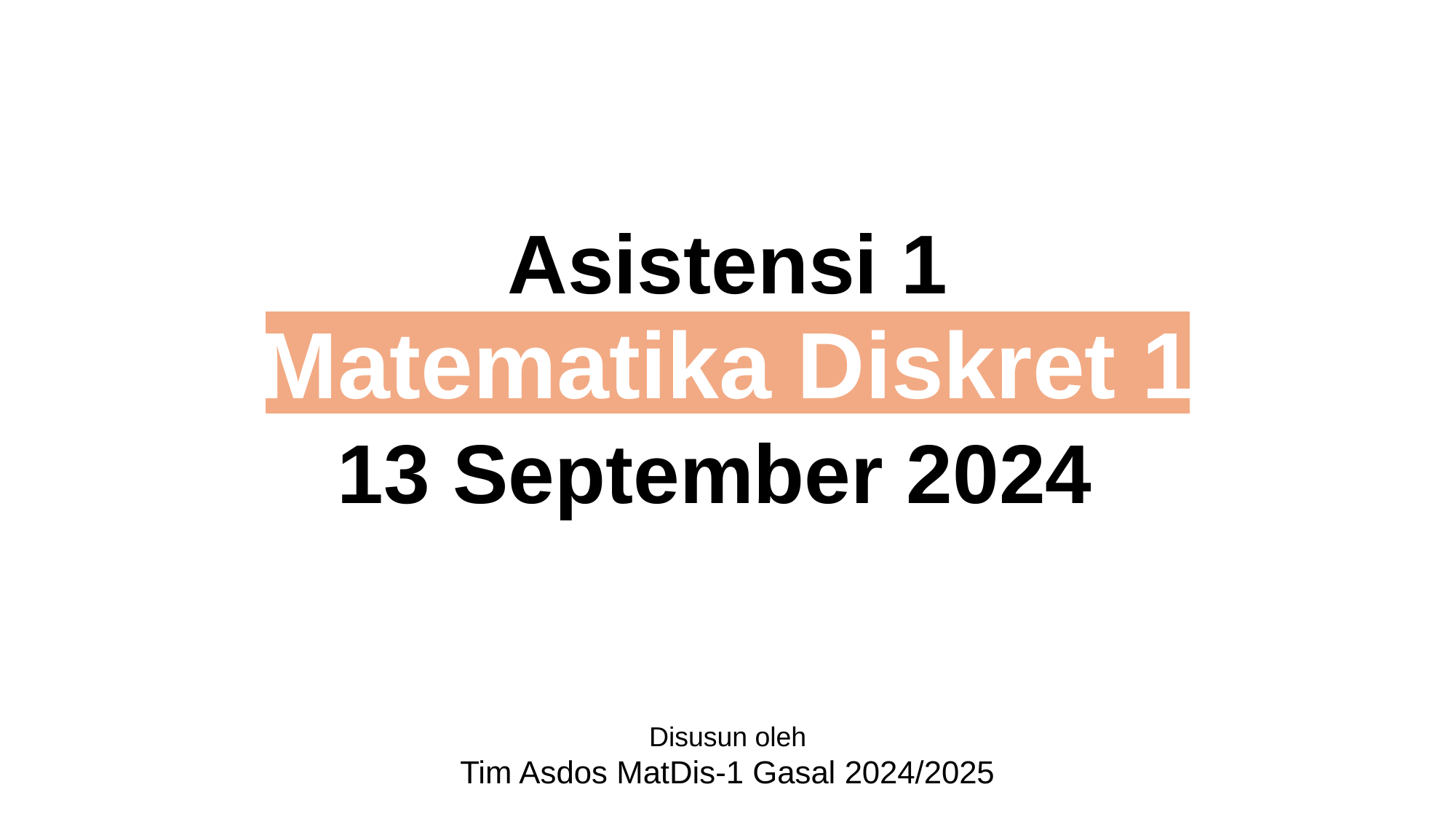

Asistensi 1
Matematika Diskret 1
13 September 2024
Disusun oleh
Tim Asdos MatDis-1 Gasal 2024/2025